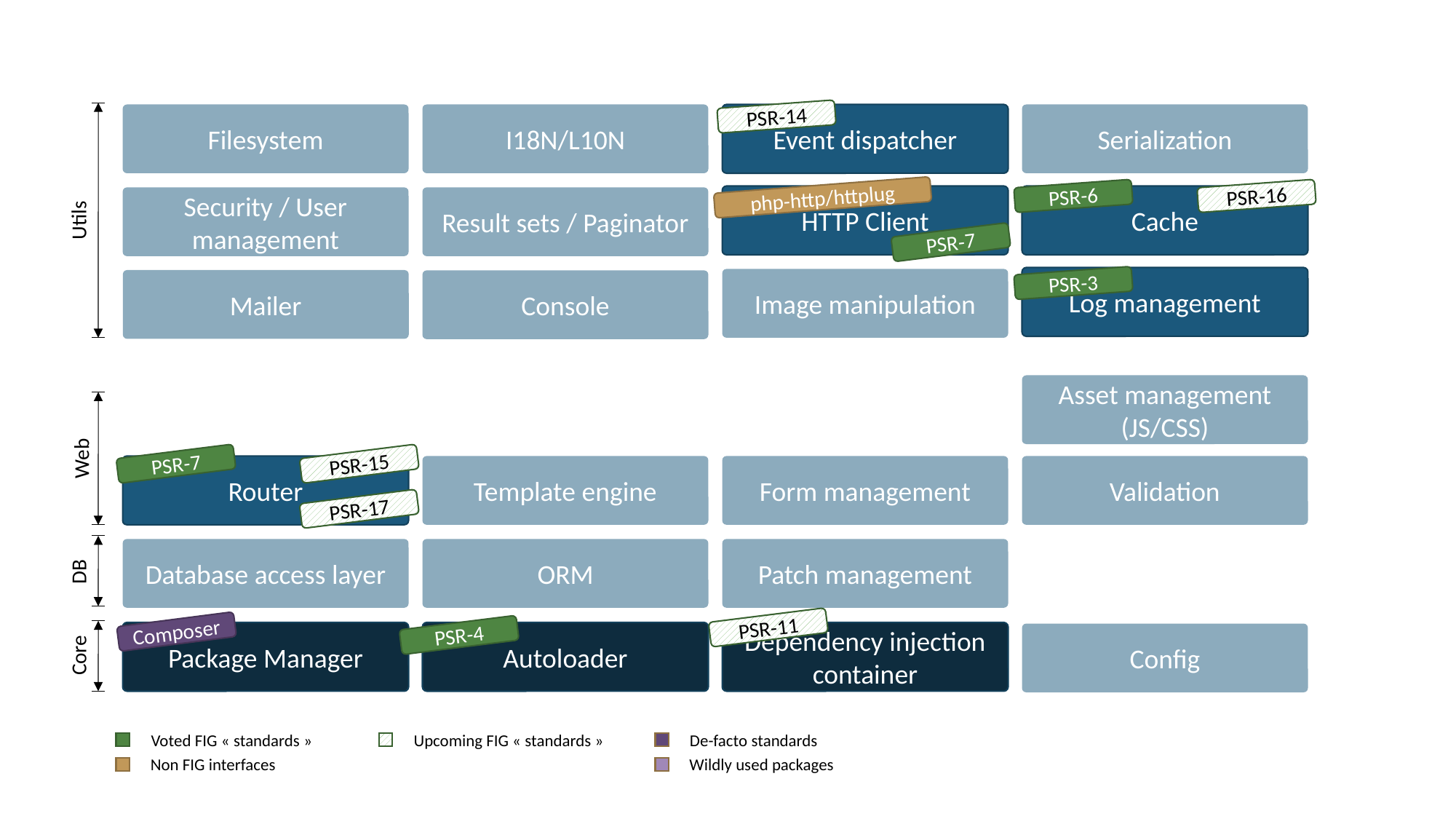

PSR-14
Filesystem
I18N/L10N
Event dispatcher
Serialization
PSR-6
PSR-16
php-http/httplug
HTTP Client
Cache
Security / User management
Result sets / Paginator
Utils
PSR-7
Log management
Image manipulation
Mailer
Console
PSR-3
Asset management
(JS/CSS)
Web
PSR-15
PSR-7
Router
Template engine
Form management
Validation
PSR-17
Database access layer
ORM
Patch management
DB
PSR-11
Composer
Package Manager
Autoloader
Dependency injection container
PSR-4
Config
Core
Voted FIG « standards »
Upcoming FIG « standards »
De-facto standards

Non FIG interfaces
Wildly used packages